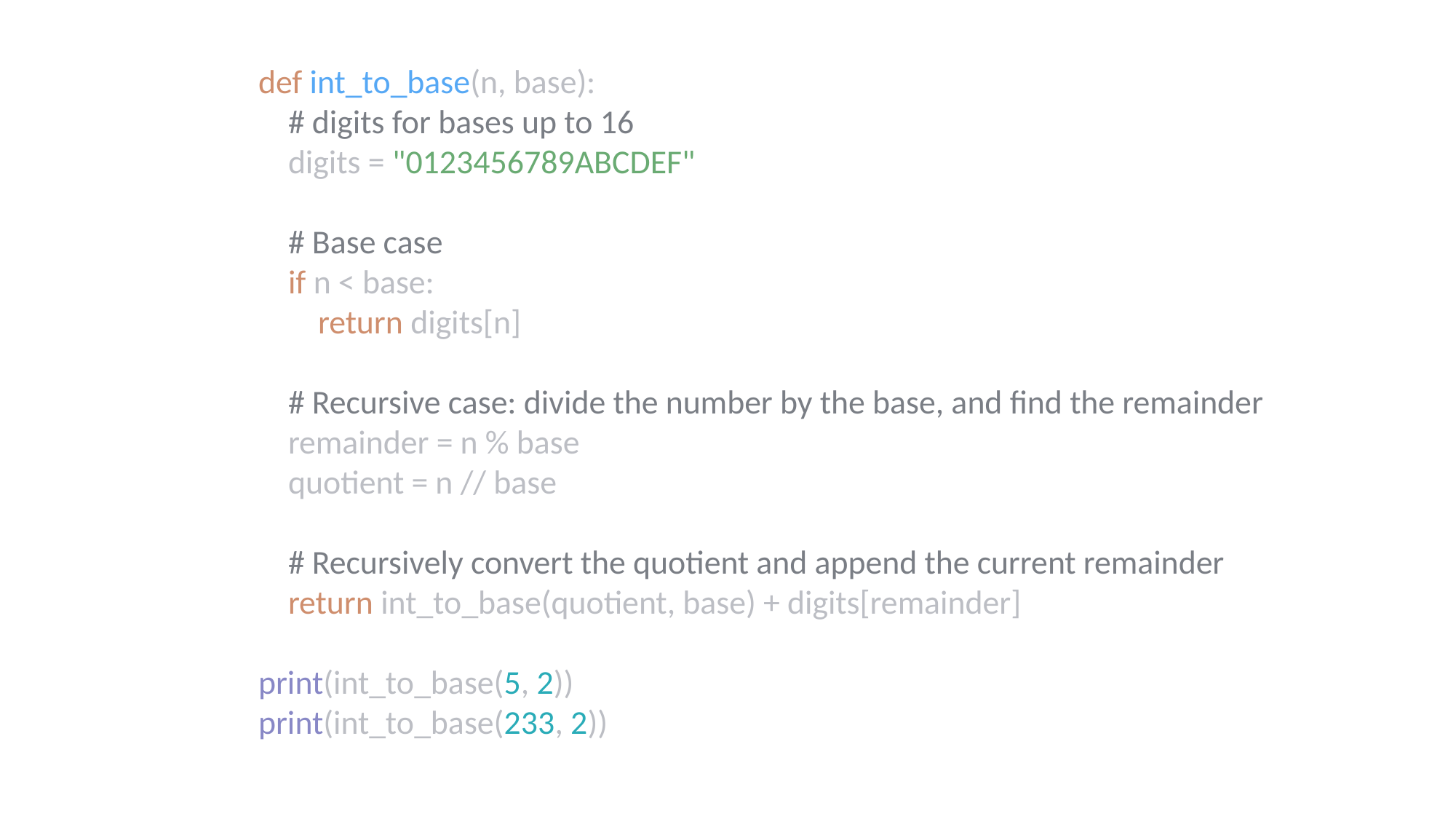

def int_to_base(n, base):
    # digits for bases up to 16
    digits = "0123456789ABCDEF"
    # Base case
    if n < base:
        return digits[n]
    # Recursive case: divide the number by the base, and find the remainder
    remainder = n % base
    quotient = n // base
    # Recursively convert the quotient and append the current remainder
    return int_to_base(quotient, base) + digits[remainder]
print(int_to_base(5, 2))
print(int_to_base(233, 2))